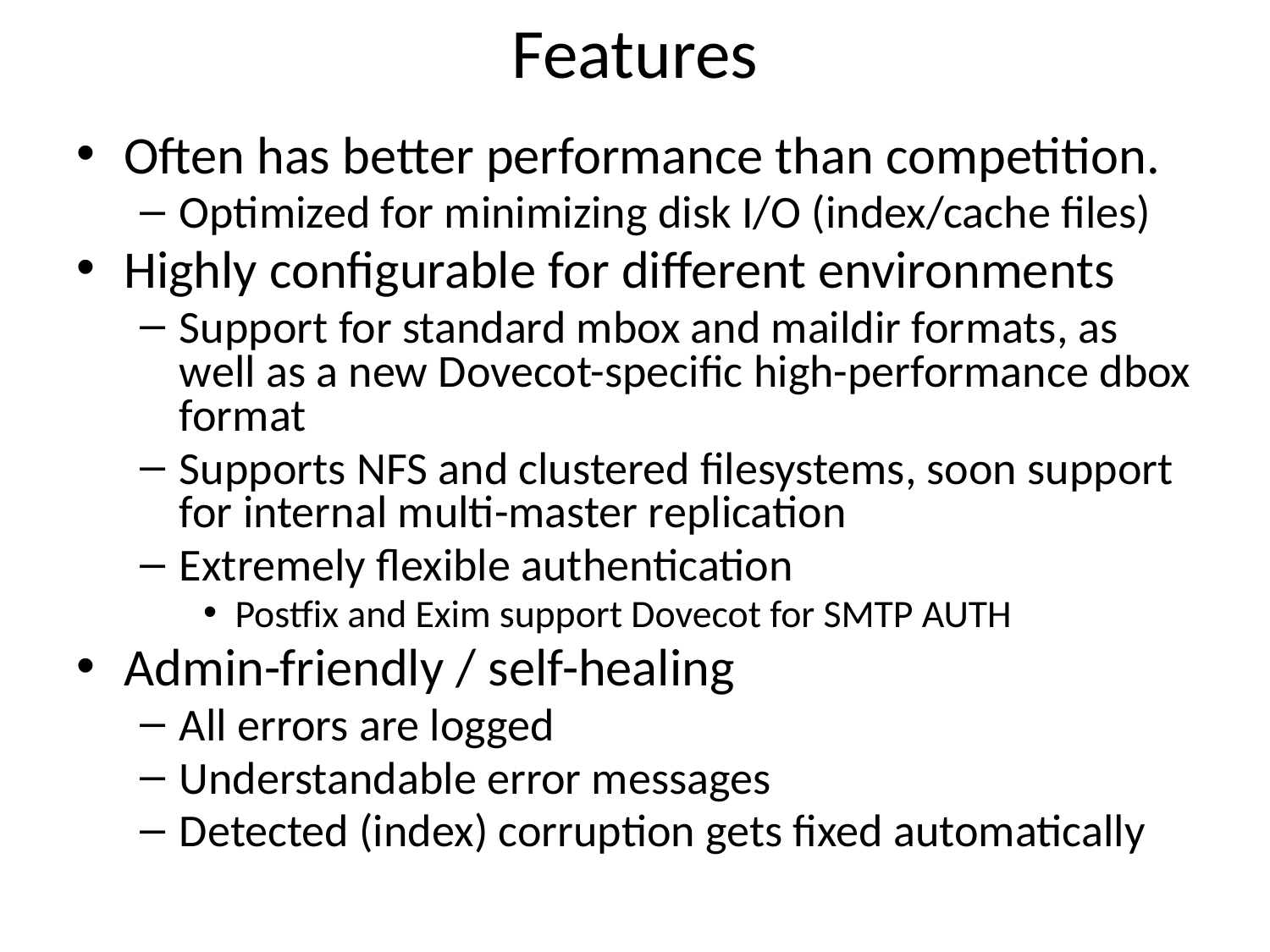

# Features
Often has better performance than competition.
Optimized for minimizing disk I/O (index/cache files)
Highly configurable for different environments
Support for standard mbox and maildir formats, as well as a new Dovecot-specific high-performance dbox format
Supports NFS and clustered filesystems, soon support for internal multi-master replication
Extremely flexible authentication
Postfix and Exim support Dovecot for SMTP AUTH
Admin-friendly / self-healing
All errors are logged
Understandable error messages
Detected (index) corruption gets fixed automatically